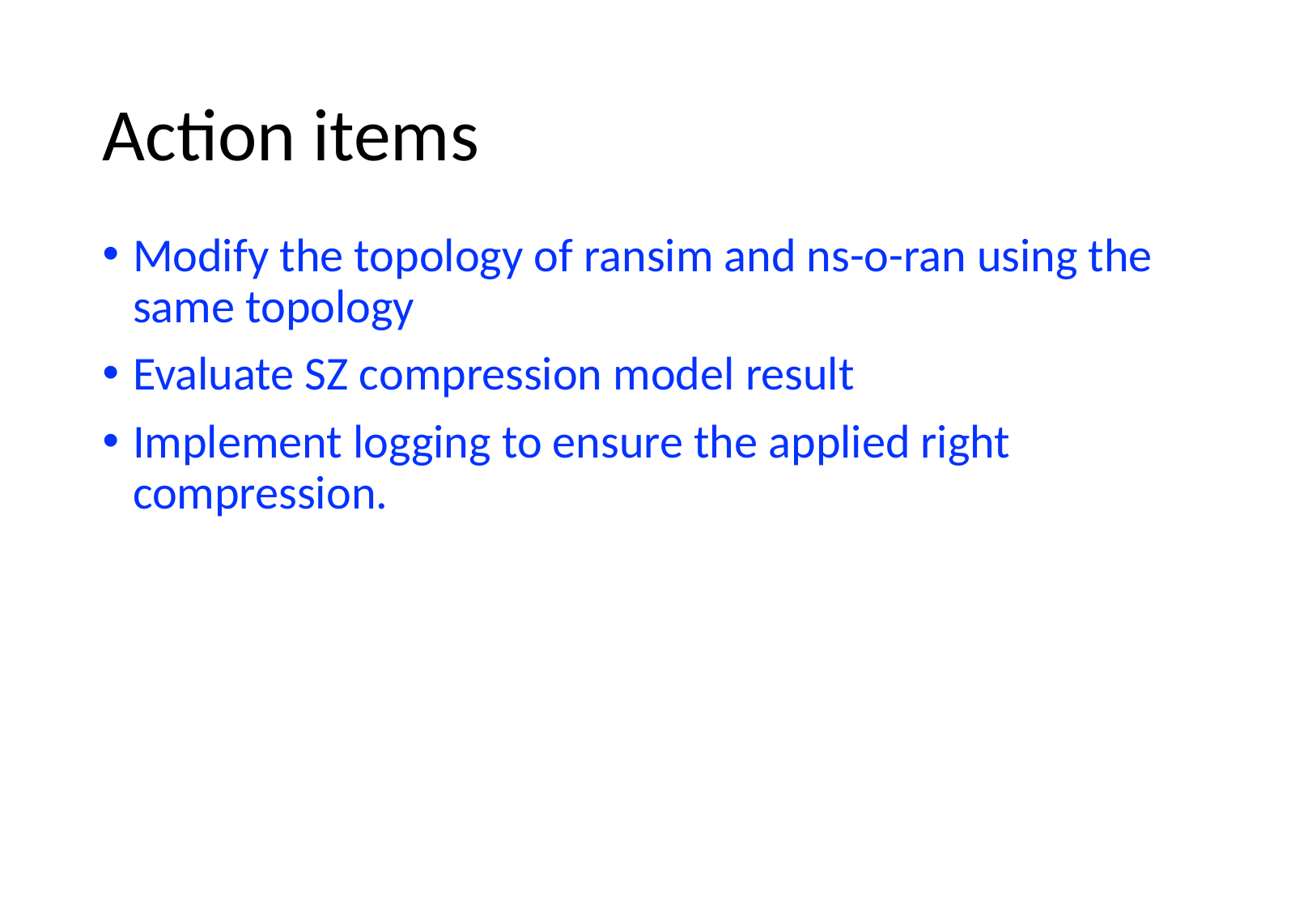

# Action items
Modify the topology of ransim and ns-o-ran using the same topology
Evaluate SZ compression model result
Implement logging to ensure the applied right compression.